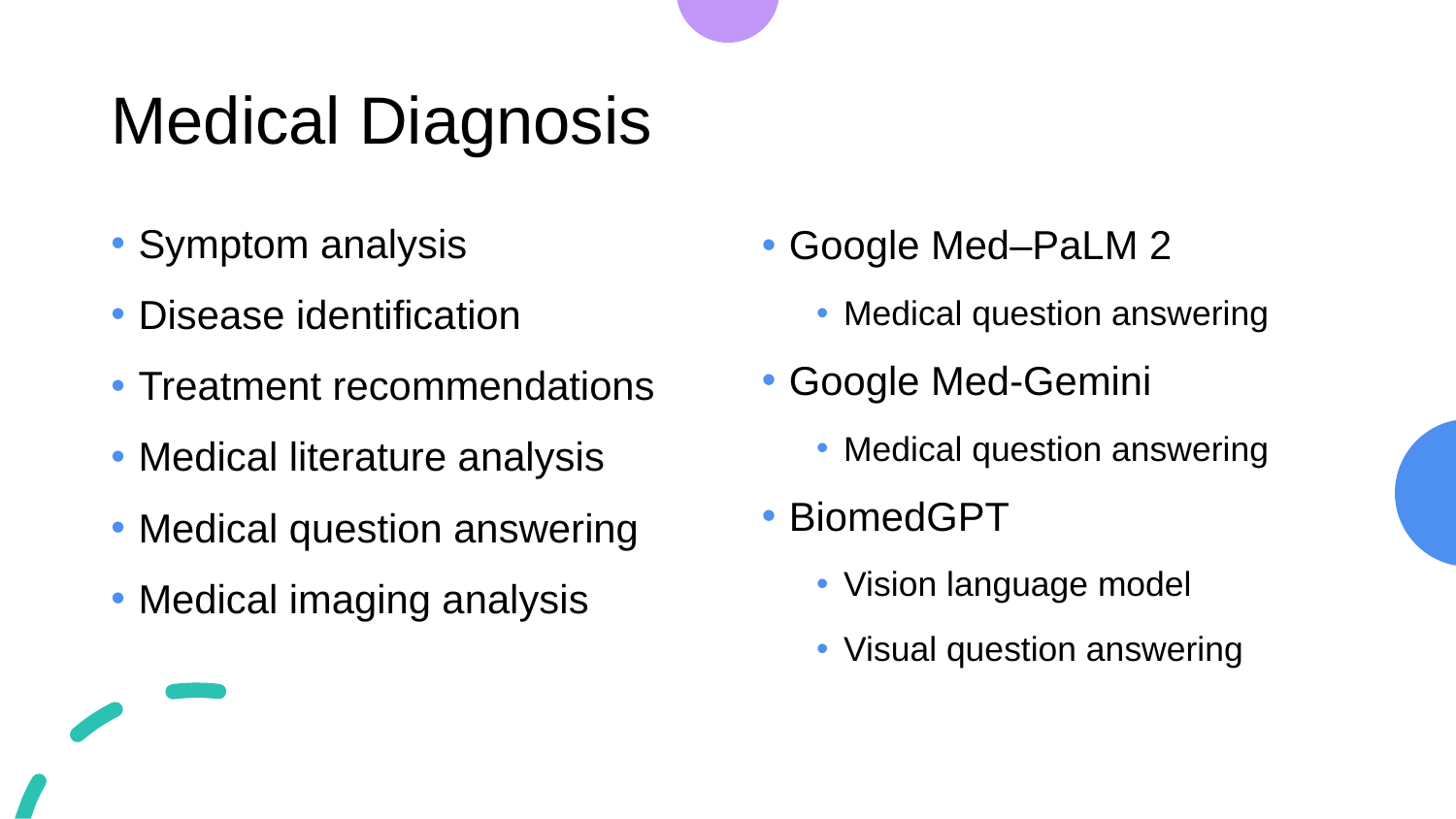

# Medical Diagnosis
Symptom analysis
Disease identification
Treatment recommendations
Medical literature analysis
Medical question answering
Medical imaging analysis
Google Med–PaLM 2
Medical question answering
Google Med-Gemini
Medical question answering
BiomedGPT
Vision language model
Visual question answering